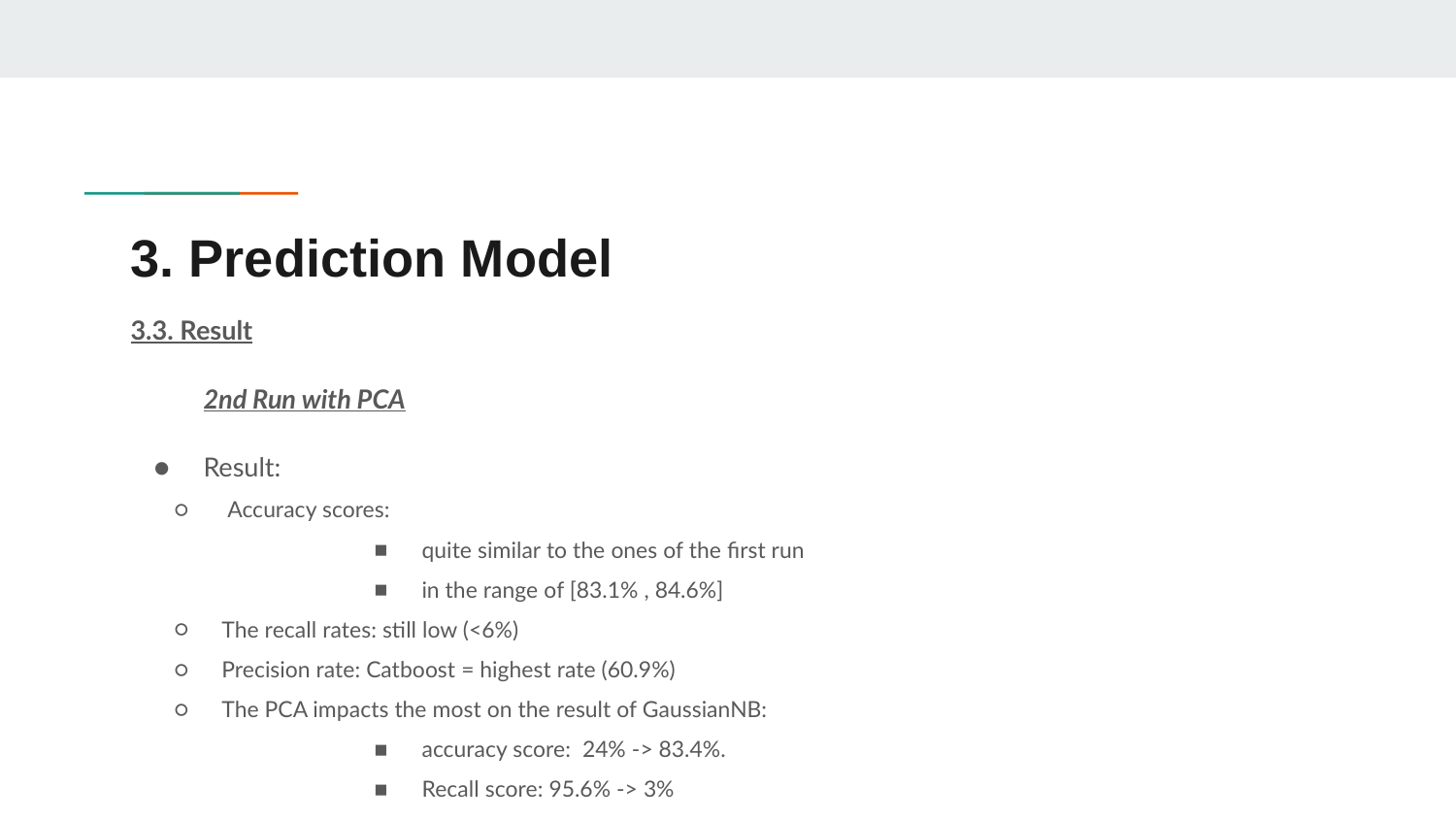

# 3. Prediction Model

3.3. Result
2nd Run with PCA
Result:
 Accuracy scores:
quite similar to the ones of the first run
in the range of [83.1% , 84.6%]
The recall rates: still low (<6%)
Precision rate: Catboost = highest rate (60.9%)
The PCA impacts the most on the result of GaussianNB:
accuracy score:  24% -> 83.4%.
Recall score: 95.6% -> 3%